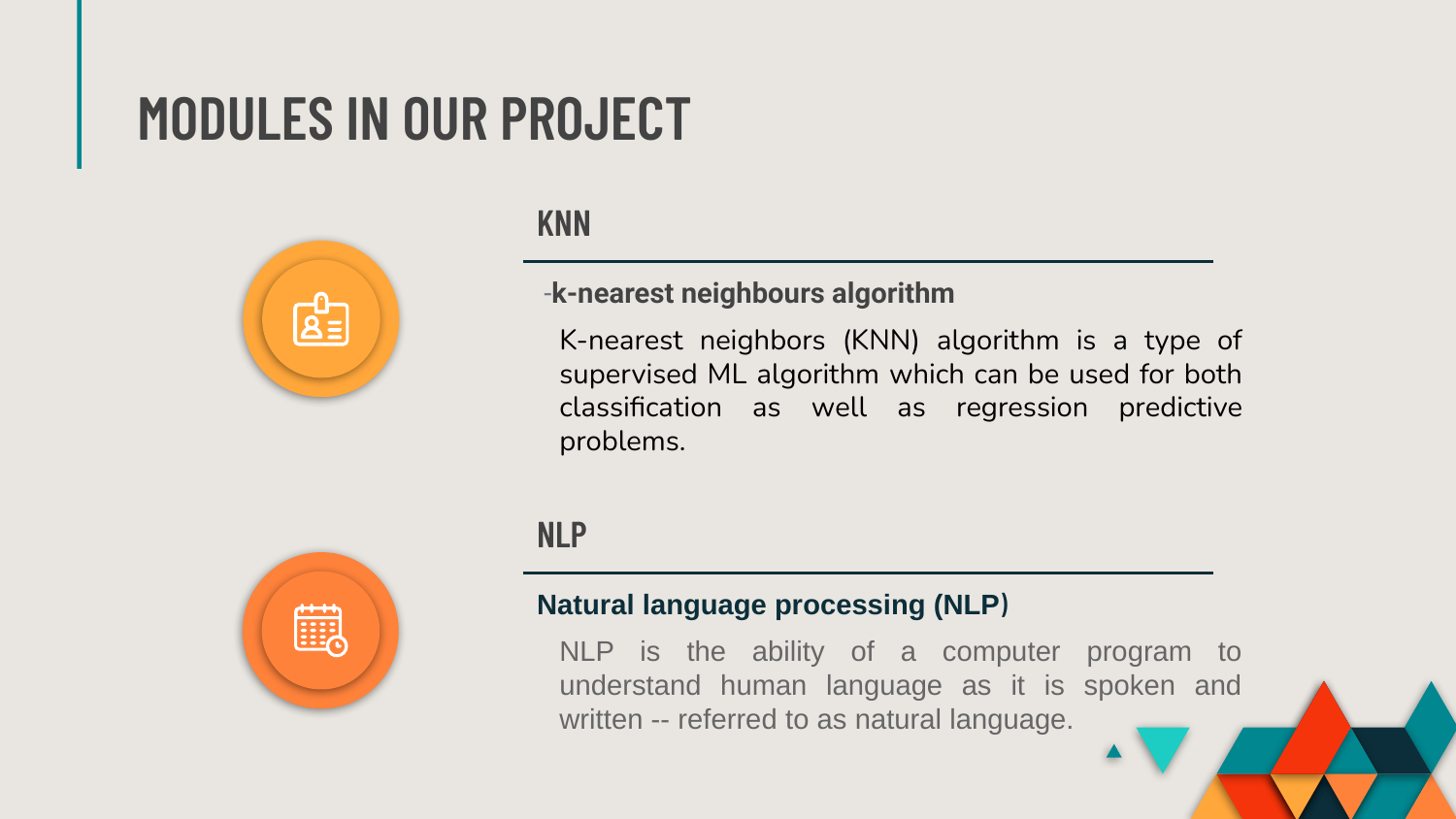

# MODULES IN OUR PROJECT
KNN

 -k-nearest neighbours algorithm

K-nearest neighbors (KNN) algorithm is a type of supervised ML algorithm which can be used for both classification as well as regression predictive problems.
NLP

Natural language processing (NLP)

NLP is the ability of a computer program to understand human language as it is spoken and written -- referred to as natural language.